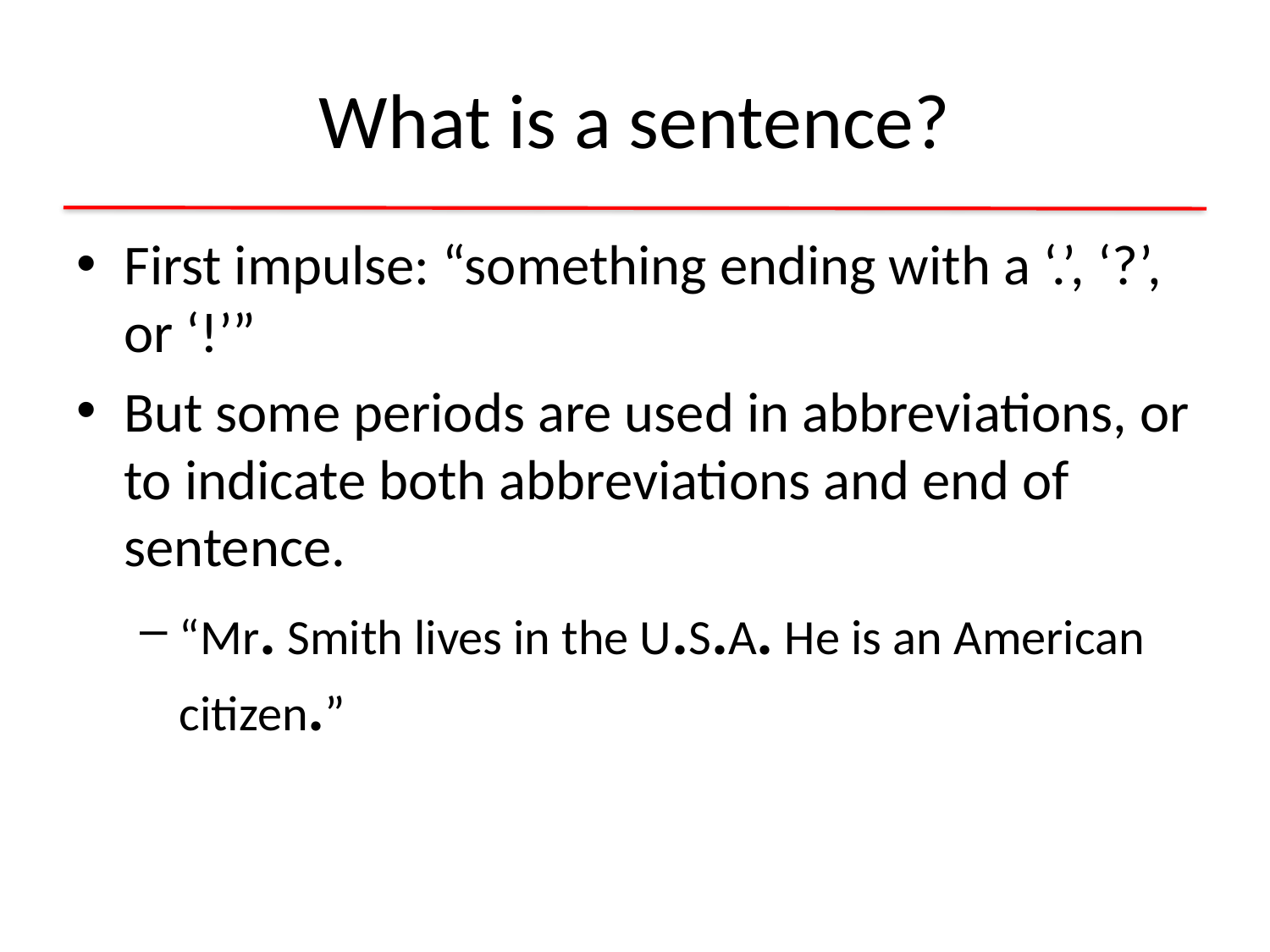

# What is a sentence?
First impulse: “something ending with a ‘.’, ‘?’, or ‘!’”
But some periods are used in abbreviations, or to indicate both abbreviations and end of sentence.
“Mr. Smith lives in the U.S.A. He is an American citizen.”